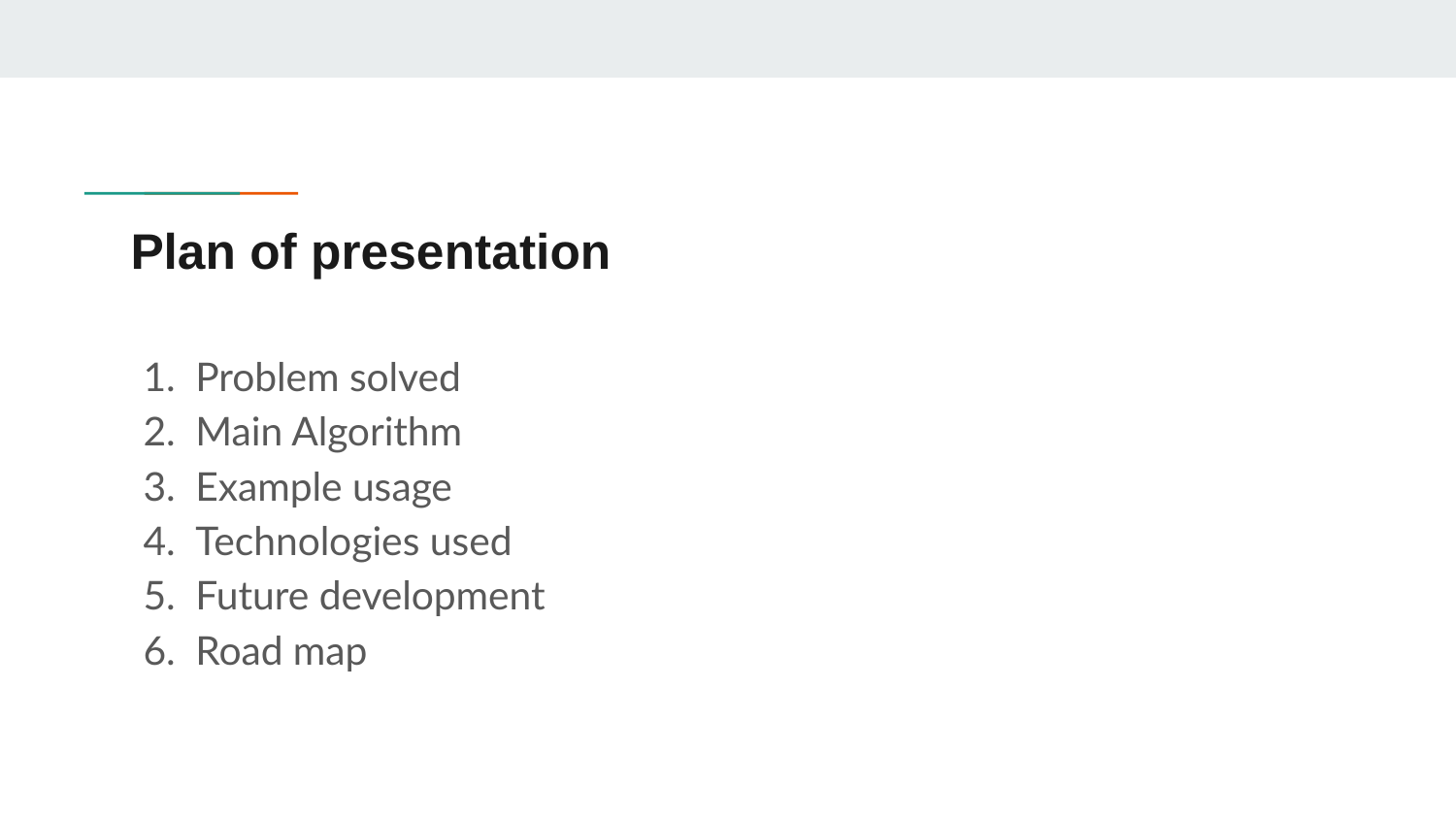

# Plan of presentation
Problem solved
Main Algorithm
Example usage
Technologies used
Future development
Road map